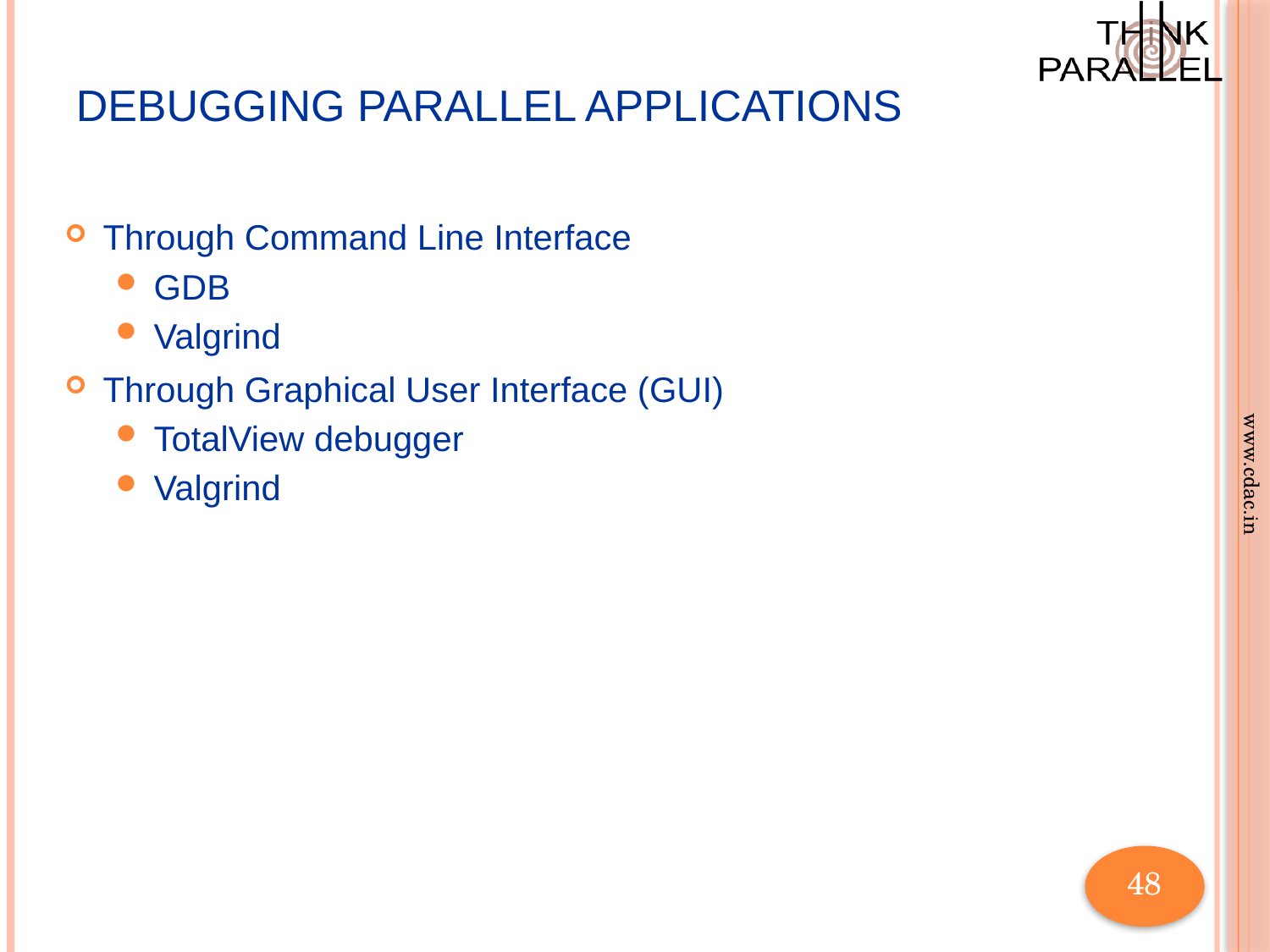

# Debugging Parallel Applications
Through Command Line Interface
GDB
Valgrind
Through Graphical User Interface (GUI)
TotalView debugger
Valgrind
48